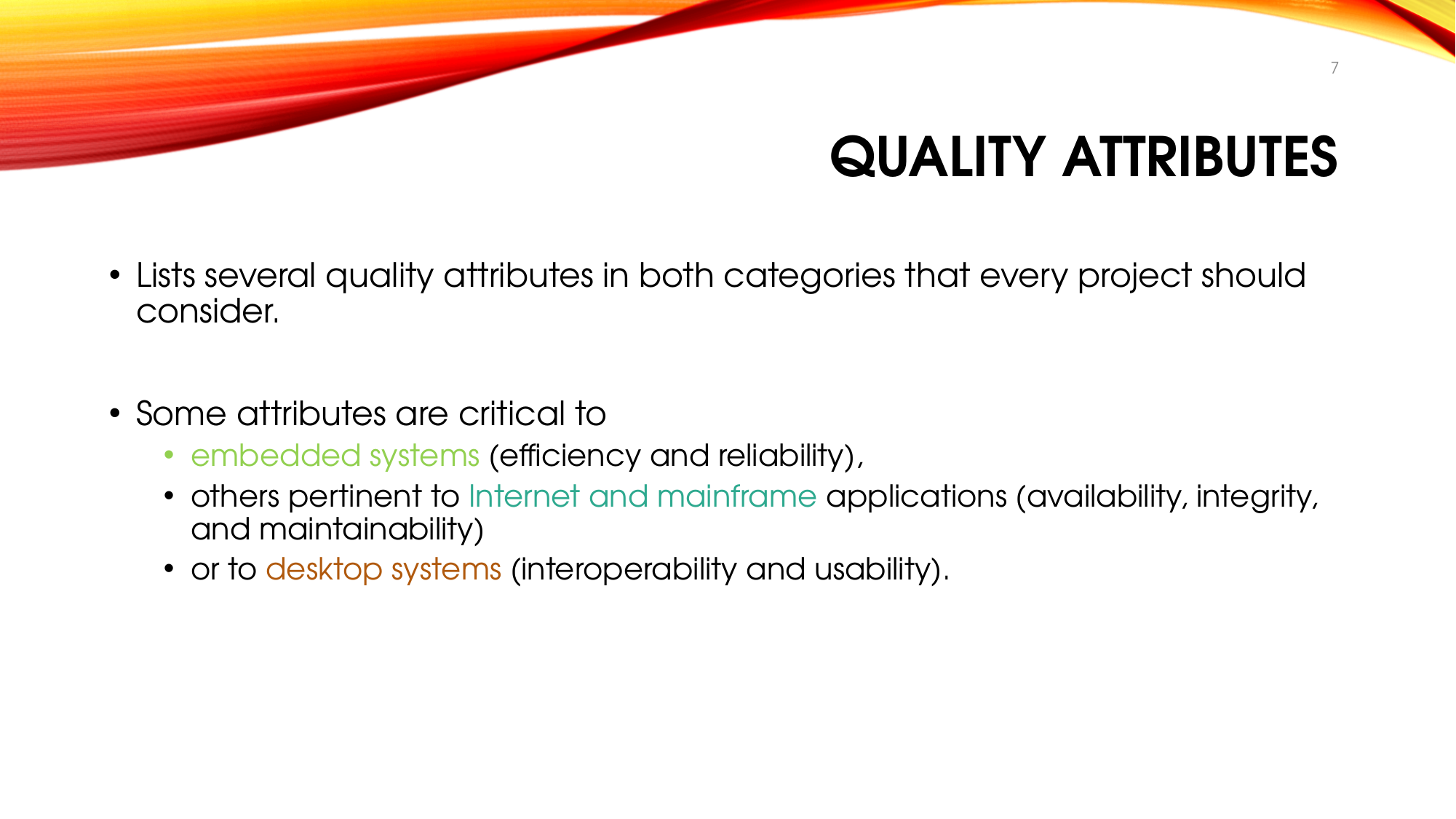

# Quality Attributes
7
Lists several quality attributes in both categories that every project should consider.

Some attributes are critical to
embedded systems (efficiency and reliability),
others pertinent to Internet and mainframe applications (availability, integrity, and maintainability)
or to desktop systems (interoperability and usability).